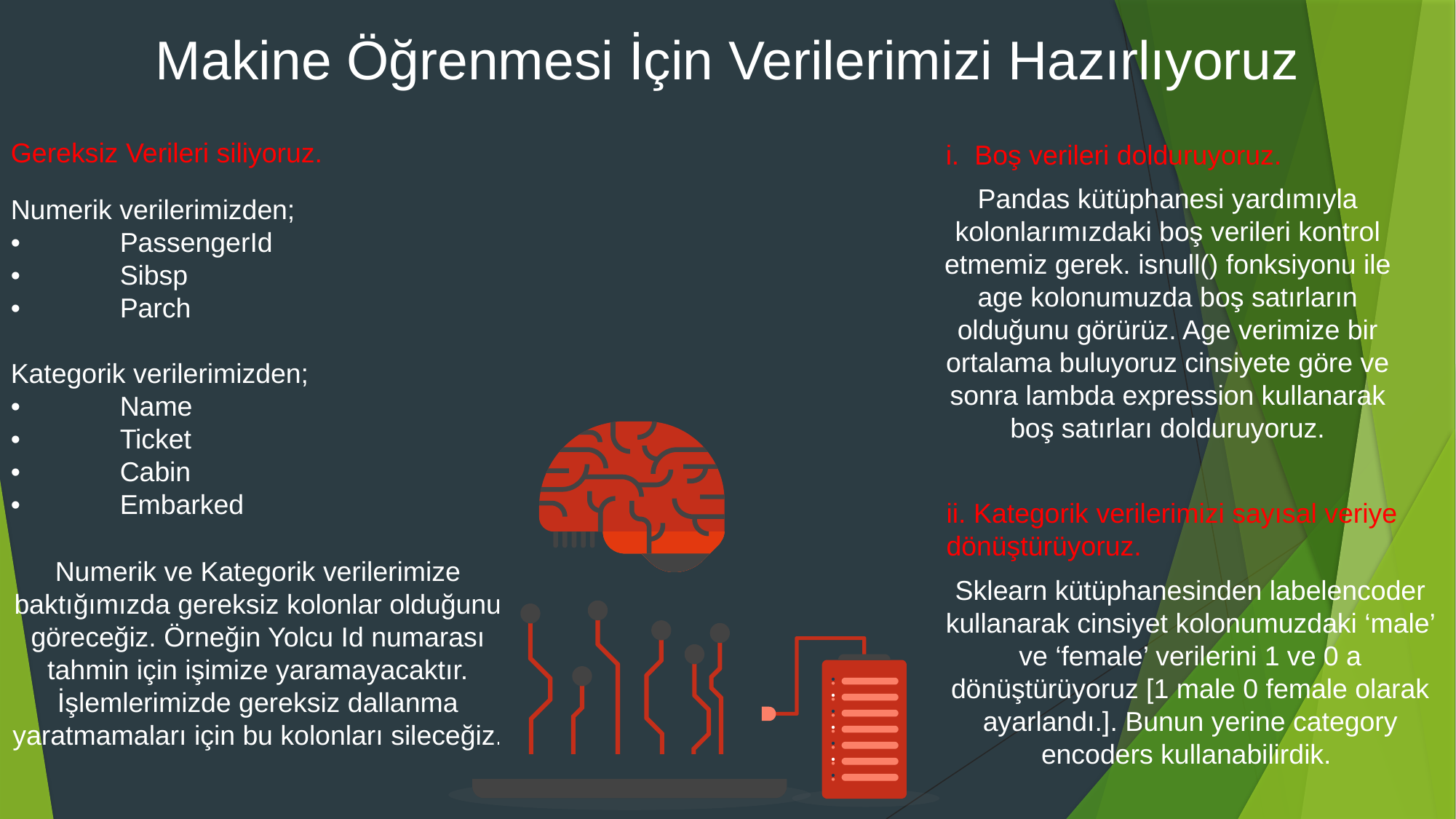

Makine Öğrenmesi İçin Verilerimizi Hazırlıyoruz
Gereksiz Verileri siliyoruz.
i.  Boş verileri dolduruyoruz.
Pandas kütüphanesi yardımıyla kolonlarımızdaki boş verileri kontrol etmemiz gerek. isnull() fonksiyonu ile age kolonumuzda boş satırların olduğunu görürüz. Age verimize bir ortalama buluyoruz cinsiyete göre ve sonra lambda expression kullanarak boş satırları dolduruyoruz.
Numerik verilerimizden;
•	PassengerId
•	Sibsp
•	Parch

Kategorik verilerimizden;
•	Name
•	Ticket
•	Cabin
•	Embarked

ii. Kategorik verilerimizi sayısal veriye dönüştürüyoruz.
Numerik ve Kategorik verilerimize baktığımızda gereksiz kolonlar olduğunu göreceğiz. Örneğin Yolcu Id numarası tahmin için işimize yaramayacaktır. İşlemlerimizde gereksiz dallanma yaratmamaları için bu kolonları sileceğiz.
Sklearn kütüphanesinden labelencoder kullanarak cinsiyet kolonumuzdaki ‘male’ ve ‘female’ verilerini 1 ve 0 a dönüştürüyoruz [1 male 0 female olarak ayarlandı.]. Bunun yerine category encoders kullanabilirdik.